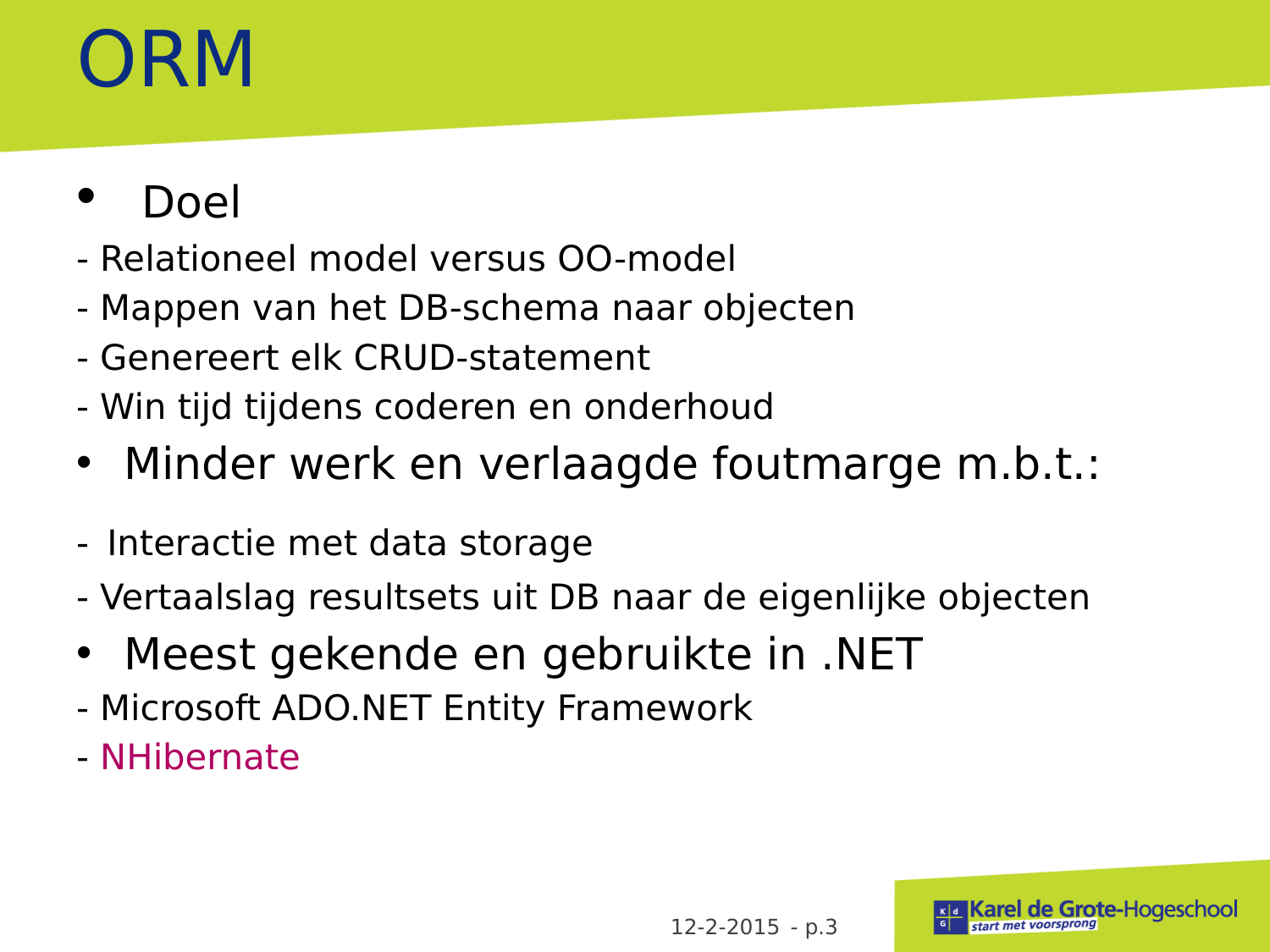

# ORM
 Doel
- Relationeel model versus OO-model
- Mappen van het DB-schema naar objecten
- Genereert elk CRUD-statement
- Win tijd tijdens coderen en onderhoud
Minder werk en verlaagde foutmarge m.b.t.:
- Interactie met data storage
- Vertaalslag resultsets uit DB naar de eigenlijke objecten
Meest gekende en gebruikte in .NET
- Microsoft ADO.NET Entity Framework
- NHibernate

12-2-2015
- p.3